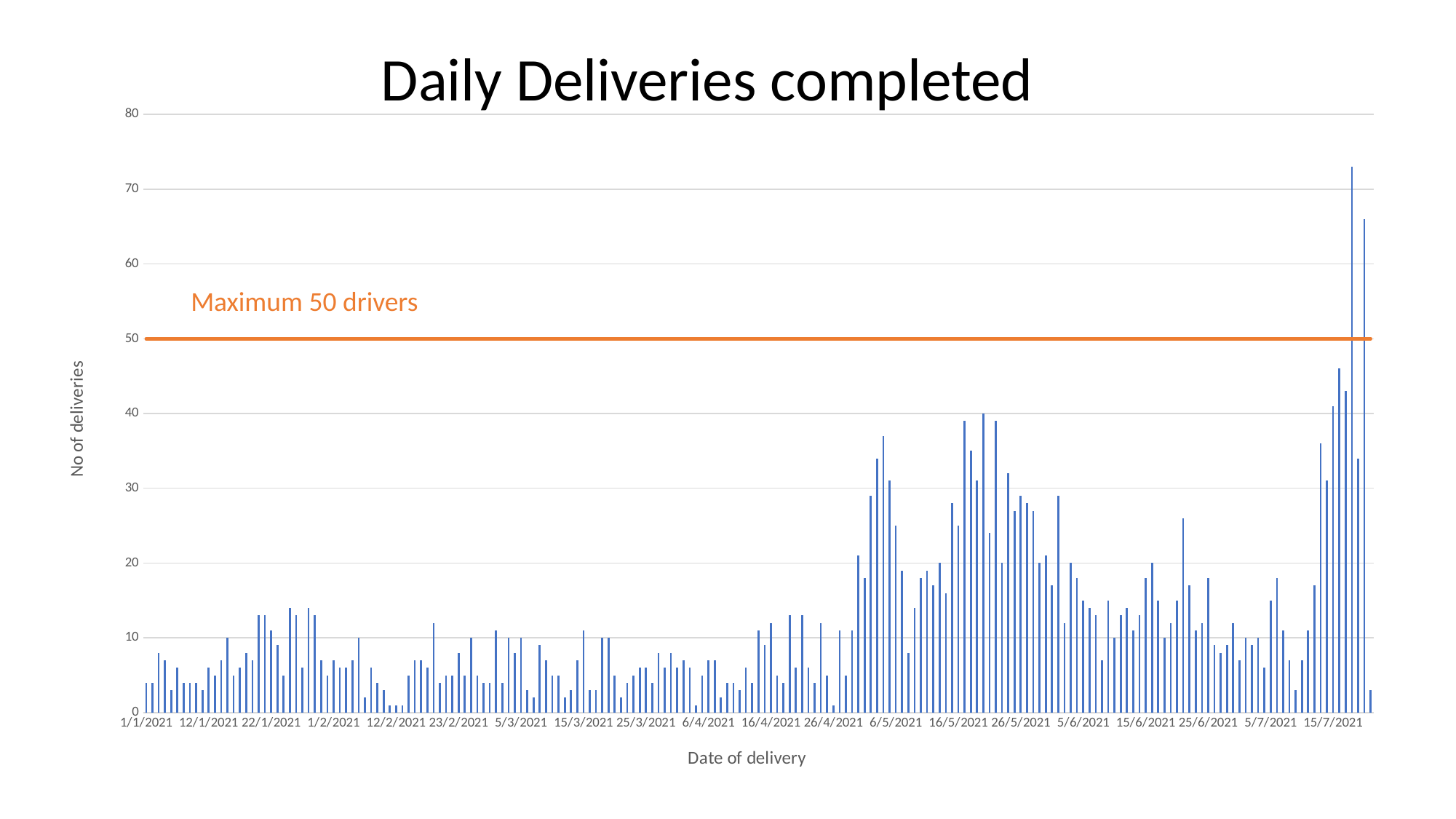

# Daily Deliveries completed

### Chart

| Category | Count of pid | Available |
|---|---|---|
| 1/1/2021 | 4.0 | 50.0 |
| 2/1/2021 | 4.0 | 50.0 |
| 4/1/2021 | 8.0 | 50.0 |
| 5/1/2021 | 7.0 | 50.0 |
| 6/1/2021 | 3.0 | 50.0 |
| 7/1/2021 | 6.0 | 50.0 |
| 8/1/2021 | 4.0 | 50.0 |
| 9/1/2021 | 4.0 | 50.0 |
| 10/1/2021 | 4.0 | 50.0 |
| 11/1/2021 | 3.0 | 50.0 |
| 12/1/2021 | 6.0 | 50.0 |
| 13/1/2021 | 5.0 | 50.0 |
| 14/1/2021 | 7.0 | 50.0 |
| 15/1/2021 | 10.0 | 50.0 |
| 16/1/2021 | 5.0 | 50.0 |
| 17/1/2021 | 6.0 | 50.0 |
| 18/1/2021 | 8.0 | 50.0 |
| 19/1/2021 | 7.0 | 50.0 |
| 20/1/2021 | 13.0 | 50.0 |
| 21/1/2021 | 13.0 | 50.0 |
| 22/1/2021 | 11.0 | 50.0 |
| 23/1/2021 | 9.0 | 50.0 |
| 24/1/2021 | 5.0 | 50.0 |
| 25/1/2021 | 14.0 | 50.0 |
| 26/1/2021 | 13.0 | 50.0 |
| 27/1/2021 | 6.0 | 50.0 |
| 28/1/2021 | 14.0 | 50.0 |
| 29/1/2021 | 13.0 | 50.0 |
| 30/1/2021 | 7.0 | 50.0 |
| 31/1/2021 | 5.0 | 50.0 |
| 1/2/2021 | 7.0 | 50.0 |
| 2/2/2021 | 6.0 | 50.0 |
| 3/2/2021 | 6.0 | 50.0 |
| 4/2/2021 | 7.0 | 50.0 |
| 5/2/2021 | 10.0 | 50.0 |
| 7/2/2021 | 2.0 | 50.0 |
| 8/2/2021 | 6.0 | 50.0 |
| 9/2/2021 | 4.0 | 50.0 |
| 10/2/2021 | 3.0 | 50.0 |
| 11/2/2021 | 1.0 | 50.0 |
| 12/2/2021 | 1.0 | 50.0 |
| 13/2/2021 | 1.0 | 50.0 |
| 15/2/2021 | 5.0 | 50.0 |
| 16/2/2021 | 7.0 | 50.0 |
| 17/2/2021 | 7.0 | 50.0 |
| 18/2/2021 | 6.0 | 50.0 |
| 19/2/2021 | 12.0 | 50.0 |
| 20/2/2021 | 4.0 | 50.0 |
| 21/2/2021 | 5.0 | 50.0 |
| 22/2/2021 | 5.0 | 50.0 |
| 23/2/2021 | 8.0 | 50.0 |
| 24/2/2021 | 5.0 | 50.0 |
| 25/2/2021 | 10.0 | 50.0 |
| 26/2/2021 | 5.0 | 50.0 |
| 27/2/2021 | 4.0 | 50.0 |
| 28/2/2021 | 4.0 | 50.0 |
| 1/3/2021 | 11.0 | 50.0 |
| 2/3/2021 | 4.0 | 50.0 |
| 3/3/2021 | 10.0 | 50.0 |
| 4/3/2021 | 8.0 | 50.0 |
| 5/3/2021 | 10.0 | 50.0 |
| 6/3/2021 | 3.0 | 50.0 |
| 7/3/2021 | 2.0 | 50.0 |
| 8/3/2021 | 9.0 | 50.0 |
| 9/3/2021 | 7.0 | 50.0 |
| 10/3/2021 | 5.0 | 50.0 |
| 11/3/2021 | 5.0 | 50.0 |
| 12/3/2021 | 2.0 | 50.0 |
| 13/3/2021 | 3.0 | 50.0 |
| 14/3/2021 | 7.0 | 50.0 |
| 15/3/2021 | 11.0 | 50.0 |
| 16/3/2021 | 3.0 | 50.0 |
| 17/3/2021 | 3.0 | 50.0 |
| 18/3/2021 | 10.0 | 50.0 |
| 19/3/2021 | 10.0 | 50.0 |
| 20/3/2021 | 5.0 | 50.0 |
| 21/3/2021 | 2.0 | 50.0 |
| 22/3/2021 | 4.0 | 50.0 |
| 23/3/2021 | 5.0 | 50.0 |
| 24/3/2021 | 6.0 | 50.0 |
| 25/3/2021 | 6.0 | 50.0 |
| 26/3/2021 | 4.0 | 50.0 |
| 27/3/2021 | 8.0 | 50.0 |
| 29/3/2021 | 6.0 | 50.0 |
| 30/3/2021 | 8.0 | 50.0 |
| 31/3/2021 | 6.0 | 50.0 |
| 1/4/2021 | 7.0 | 50.0 |
| 3/4/2021 | 6.0 | 50.0 |
| 4/4/2021 | 1.0 | 50.0 |
| 5/4/2021 | 5.0 | 50.0 |
| 6/4/2021 | 7.0 | 50.0 |
| 7/4/2021 | 7.0 | 50.0 |
| 8/4/2021 | 2.0 | 50.0 |
| 9/4/2021 | 4.0 | 50.0 |
| 10/4/2021 | 4.0 | 50.0 |
| 11/4/2021 | 3.0 | 50.0 |
| 12/4/2021 | 6.0 | 50.0 |
| 13/4/2021 | 4.0 | 50.0 |
| 14/4/2021 | 11.0 | 50.0 |
| 15/4/2021 | 9.0 | 50.0 |
| 16/4/2021 | 12.0 | 50.0 |
| 17/4/2021 | 5.0 | 50.0 |
| 18/4/2021 | 4.0 | 50.0 |
| 19/4/2021 | 13.0 | 50.0 |
| 20/4/2021 | 6.0 | 50.0 |
| 21/4/2021 | 13.0 | 50.0 |
| 22/4/2021 | 6.0 | 50.0 |
| 23/4/2021 | 4.0 | 50.0 |
| 24/4/2021 | 12.0 | 50.0 |
| 25/4/2021 | 5.0 | 50.0 |
| 26/4/2021 | 1.0 | 50.0 |
| 27/4/2021 | 11.0 | 50.0 |
| 28/4/2021 | 5.0 | 50.0 |
| 29/4/2021 | 11.0 | 50.0 |
| 30/4/2021 | 21.0 | 50.0 |
| 1/5/2021 | 18.0 | 50.0 |
| 2/5/2021 | 29.0 | 50.0 |
| 3/5/2021 | 34.0 | 50.0 |
| 4/5/2021 | 37.0 | 50.0 |
| 5/5/2021 | 31.0 | 50.0 |
| 6/5/2021 | 25.0 | 50.0 |
| 7/5/2021 | 19.0 | 50.0 |
| 8/5/2021 | 8.0 | 50.0 |
| 9/5/2021 | 14.0 | 50.0 |
| 10/5/2021 | 18.0 | 50.0 |
| 11/5/2021 | 19.0 | 50.0 |
| 12/5/2021 | 17.0 | 50.0 |
| 13/5/2021 | 20.0 | 50.0 |
| 14/5/2021 | 16.0 | 50.0 |
| 15/5/2021 | 28.0 | 50.0 |
| 16/5/2021 | 25.0 | 50.0 |
| 17/5/2021 | 39.0 | 50.0 |
| 18/5/2021 | 35.0 | 50.0 |
| 19/5/2021 | 31.0 | 50.0 |
| 20/5/2021 | 40.0 | 50.0 |
| 21/5/2021 | 24.0 | 50.0 |
| 22/5/2021 | 39.0 | 50.0 |
| 23/5/2021 | 20.0 | 50.0 |
| 24/5/2021 | 32.0 | 50.0 |
| 25/5/2021 | 27.0 | 50.0 |
| 26/5/2021 | 29.0 | 50.0 |
| 27/5/2021 | 28.0 | 50.0 |
| 28/5/2021 | 27.0 | 50.0 |
| 29/5/2021 | 20.0 | 50.0 |
| 30/5/2021 | 21.0 | 50.0 |
| 31/5/2021 | 17.0 | 50.0 |
| 1/6/2021 | 29.0 | 50.0 |
| 2/6/2021 | 12.0 | 50.0 |
| 3/6/2021 | 20.0 | 50.0 |
| 4/6/2021 | 18.0 | 50.0 |
| 5/6/2021 | 15.0 | 50.0 |
| 6/6/2021 | 14.0 | 50.0 |
| 7/6/2021 | 13.0 | 50.0 |
| 8/6/2021 | 7.0 | 50.0 |
| 9/6/2021 | 15.0 | 50.0 |
| 10/6/2021 | 10.0 | 50.0 |
| 11/6/2021 | 13.0 | 50.0 |
| 12/6/2021 | 14.0 | 50.0 |
| 13/6/2021 | 11.0 | 50.0 |
| 14/6/2021 | 13.0 | 50.0 |
| 15/6/2021 | 18.0 | 50.0 |
| 16/6/2021 | 20.0 | 50.0 |
| 17/6/2021 | 15.0 | 50.0 |
| 18/6/2021 | 10.0 | 50.0 |
| 19/6/2021 | 12.0 | 50.0 |
| 20/6/2021 | 15.0 | 50.0 |
| 21/6/2021 | 26.0 | 50.0 |
| 22/6/2021 | 17.0 | 50.0 |
| 23/6/2021 | 11.0 | 50.0 |
| 24/6/2021 | 12.0 | 50.0 |
| 25/6/2021 | 18.0 | 50.0 |
| 26/6/2021 | 9.0 | 50.0 |
| 27/6/2021 | 8.0 | 50.0 |
| 28/6/2021 | 9.0 | 50.0 |
| 29/6/2021 | 12.0 | 50.0 |
| 30/6/2021 | 7.0 | 50.0 |
| 1/7/2021 | 10.0 | 50.0 |
| 2/7/2021 | 9.0 | 50.0 |
| 3/7/2021 | 10.0 | 50.0 |
| 4/7/2021 | 6.0 | 50.0 |
| 5/7/2021 | 15.0 | 50.0 |
| 6/7/2021 | 18.0 | 50.0 |
| 7/7/2021 | 11.0 | 50.0 |
| 8/7/2021 | 7.0 | 50.0 |
| 9/7/2021 | 3.0 | 50.0 |
| 10/7/2021 | 7.0 | 50.0 |
| 11/7/2021 | 11.0 | 50.0 |
| 12/7/2021 | 17.0 | 50.0 |
| 13/7/2021 | 36.0 | 50.0 |
| 14/7/2021 | 31.0 | 50.0 |
| 15/7/2021 | 41.0 | 50.0 |
| 16/7/2021 | 46.0 | 50.0 |
| 17/7/2021 | 43.0 | 50.0 |
| 18/7/2021 | 73.0 | 50.0 |
| 19/7/2021 | 34.0 | 50.0 |
| 20/7/2021 | 66.0 | 50.0 |
| 21/7/2021 | 3.0 | 50.0 |
Maximum 50 drivers